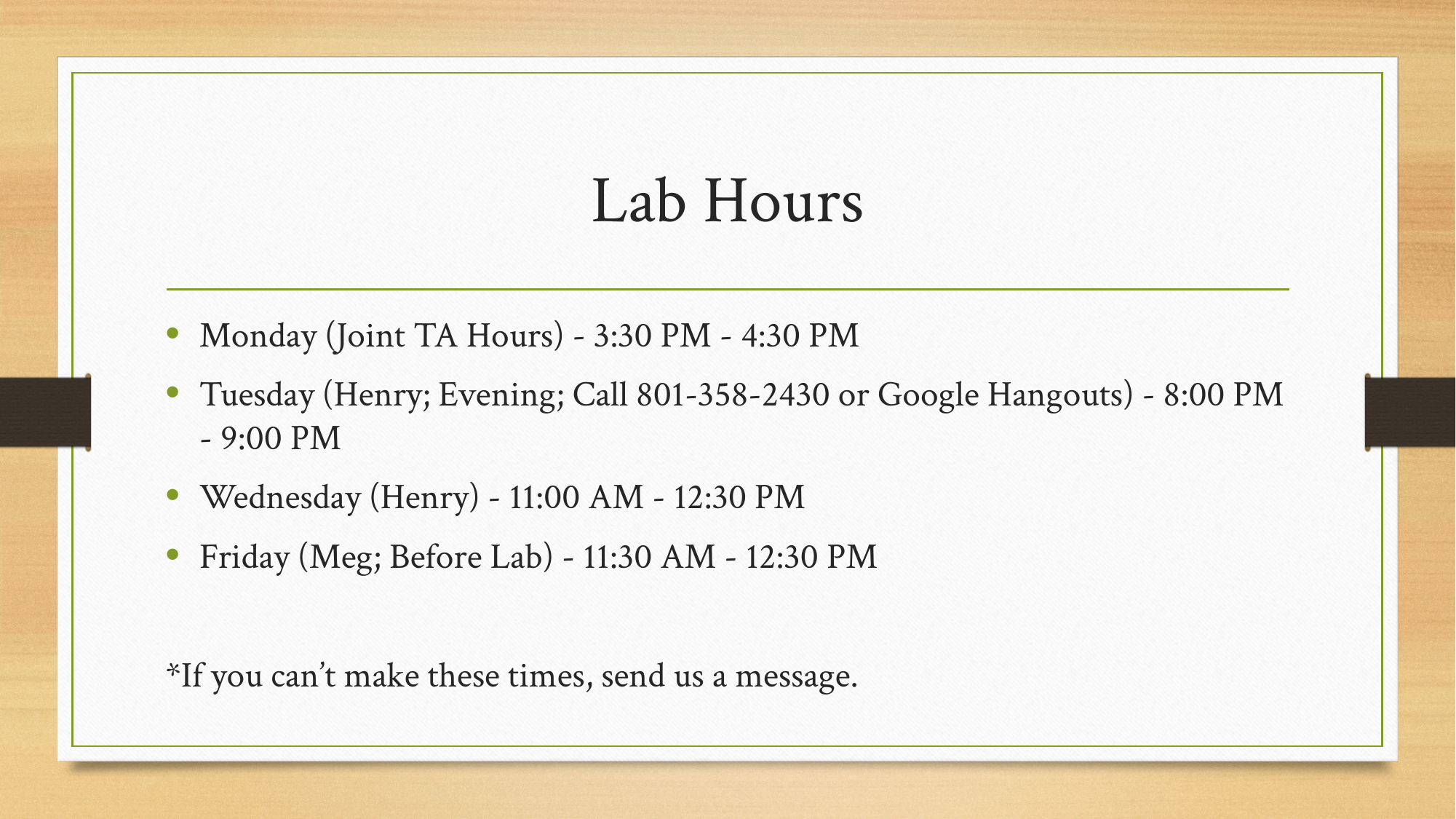

# Lab Hours
Monday (Joint TA Hours) - 3:30 PM - 4:30 PM
Tuesday (Henry; Evening; Call 801-358-2430 or Google Hangouts) - 8:00 PM - 9:00 PM
Wednesday (Henry) - 11:00 AM - 12:30 PM
Friday (Meg; Before Lab) - 11:30 AM - 12:30 PM

*If you can’t make these times, send us a message.